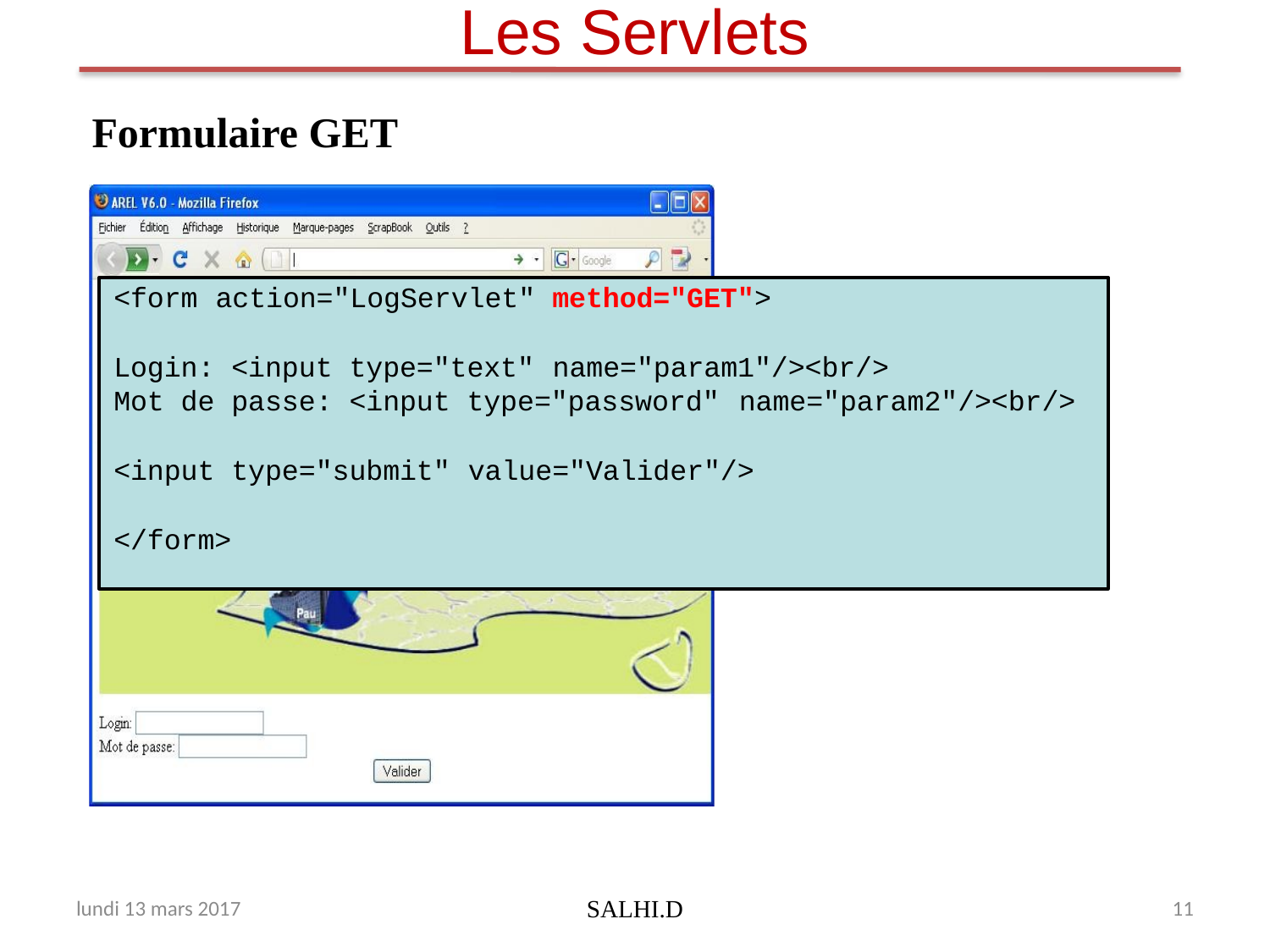

# Les Servlets
Formulaire GET

<form action="LogServlet" method="GET">

Login: <input type="text" name="param1"/><br/>
Mot de passe: <input type="password" name="param2"/><br/>

<input type="submit" value="Valider"/>

</form>

lundi 13 mars 2017
SALHI.D
11